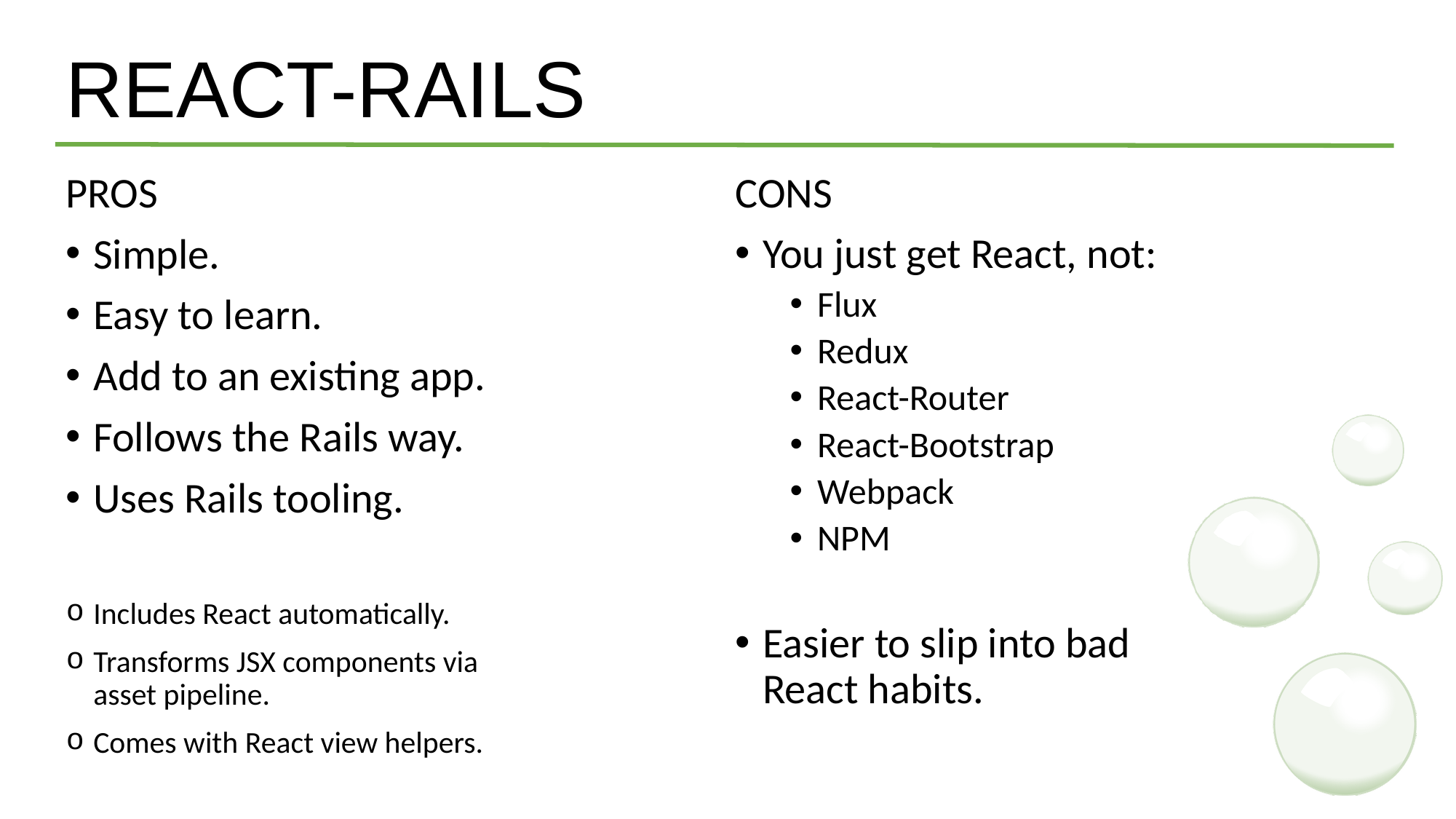

# REACT-RAILS
PROS
Simple.
Easy to learn.
Add to an existing app.
Follows the Rails way.
Uses Rails tooling.

Includes React automatically.
Transforms JSX components via
asset pipeline.
Comes with React view helpers.

CONS
You just get React, not:
Flux
Redux
React-Router
React-Bootstrap
Webpack
NPM

Easier to slip into bad
React habits.